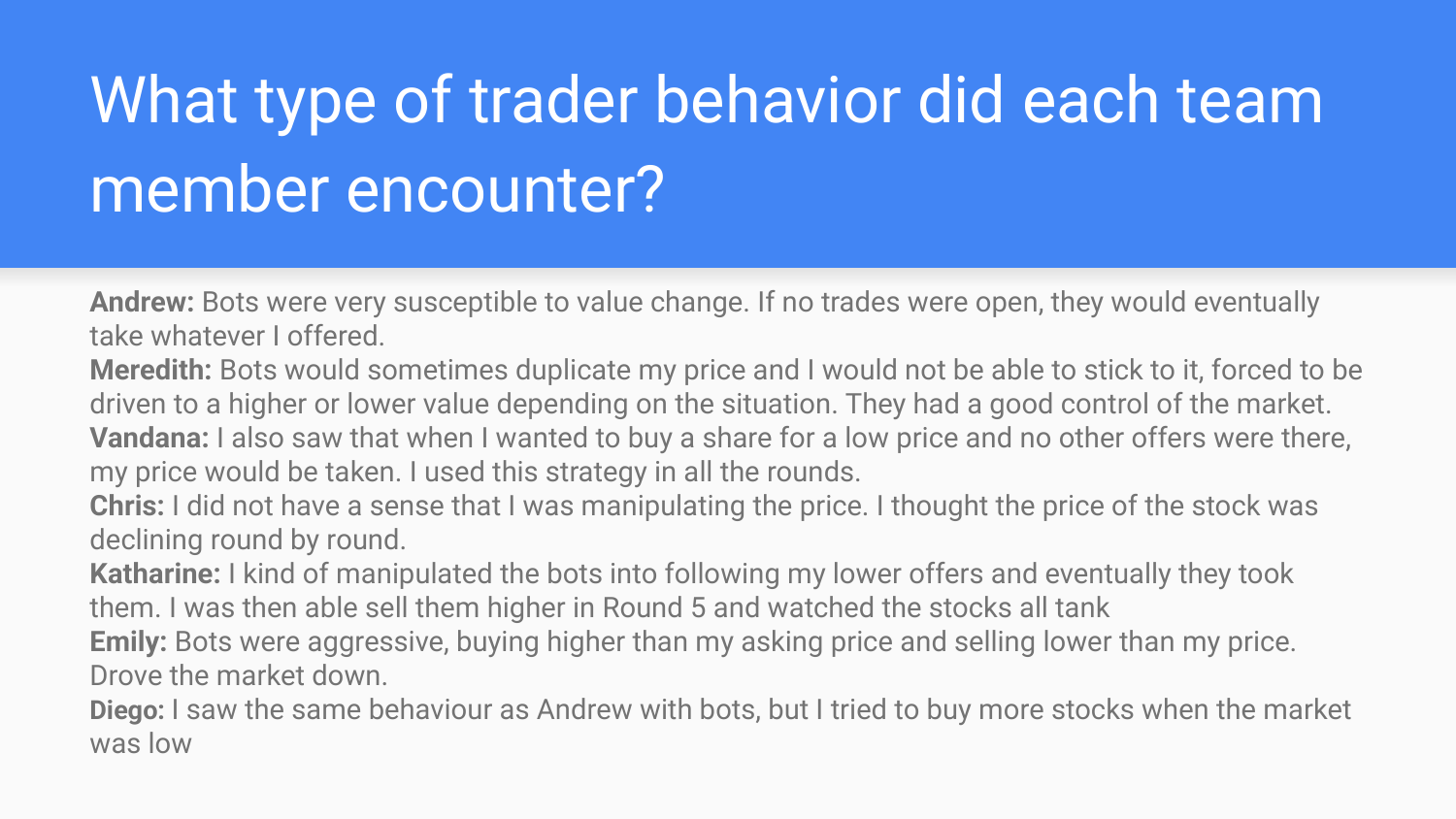

# What type of trader behavior did each team member encounter?
Andrew: Bots were very susceptible to value change. If no trades were open, they would eventually take whatever I offered.
Meredith: Bots would sometimes duplicate my price and I would not be able to stick to it, forced to be driven to a higher or lower value depending on the situation. They had a good control of the market.
Vandana: I also saw that when I wanted to buy a share for a low price and no other offers were there, my price would be taken. I used this strategy in all the rounds.
Chris: I did not have a sense that I was manipulating the price. I thought the price of the stock was declining round by round.
Katharine: I kind of manipulated the bots into following my lower offers and eventually they took them. I was then able sell them higher in Round 5 and watched the stocks all tank
Emily: Bots were aggressive, buying higher than my asking price and selling lower than my price. Drove the market down.
Diego: I saw the same behaviour as Andrew with bots, but I tried to buy more stocks when the market was low